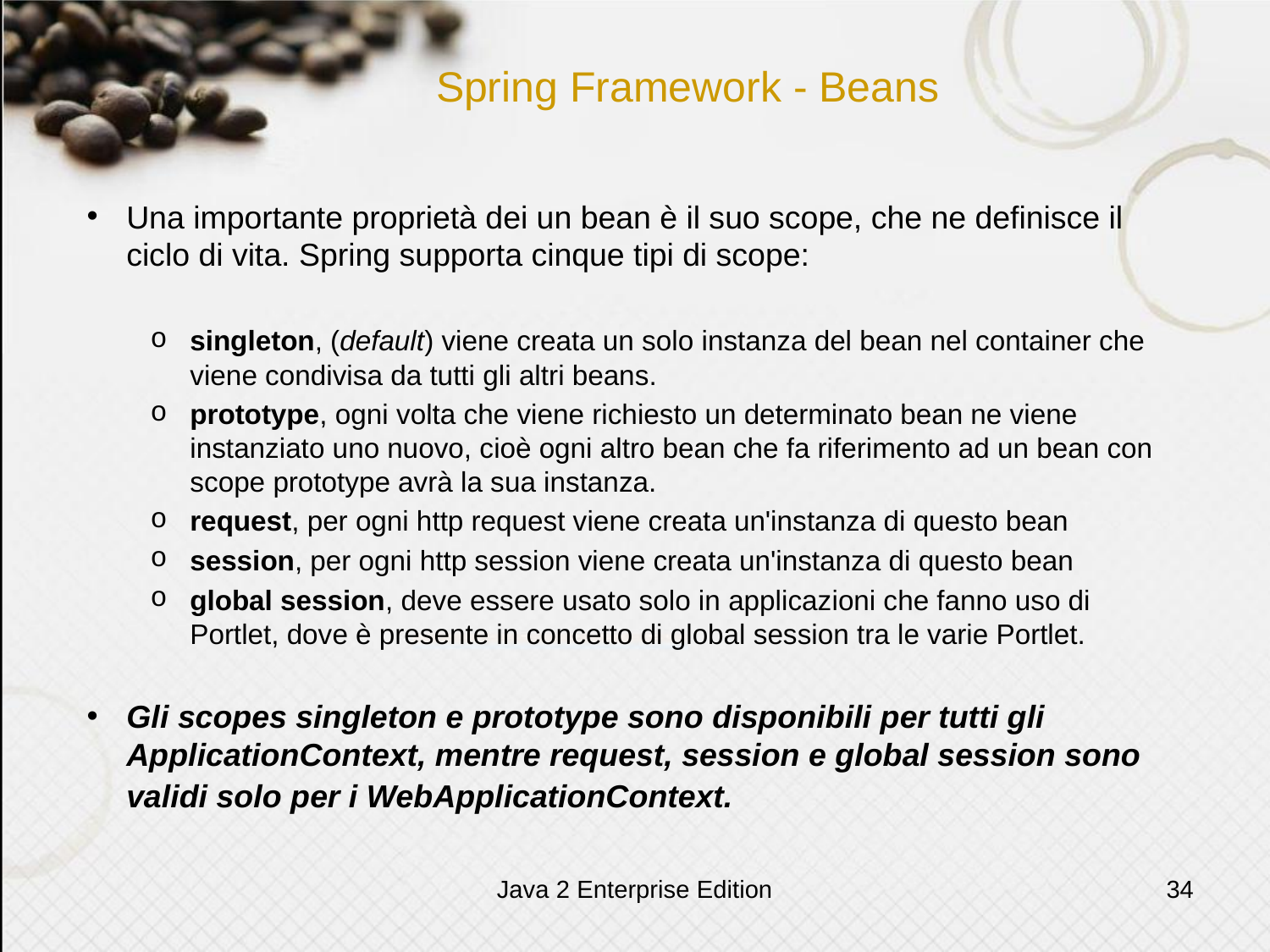

# Spring Framework - Beans
Una importante proprietà dei un bean è il suo scope, che ne definisce il ciclo di vita. Spring supporta cinque tipi di scope:

singleton, (default) viene creata un solo instanza del bean nel container che viene condivisa da tutti gli altri beans.
prototype, ogni volta che viene richiesto un determinato bean ne viene instanziato uno nuovo, cioè ogni altro bean che fa riferimento ad un bean con scope prototype avrà la sua instanza.
request, per ogni http request viene creata un'instanza di questo bean
session, per ogni http session viene creata un'instanza di questo bean
global session, deve essere usato solo in applicazioni che fanno uso di Portlet, dove è presente in concetto di global session tra le varie Portlet.

Gli scopes singleton e prototype sono disponibili per tutti gli ApplicationContext, mentre request, session e global session sono validi solo per i WebApplicationContext.
Java 2 Enterprise Edition
34